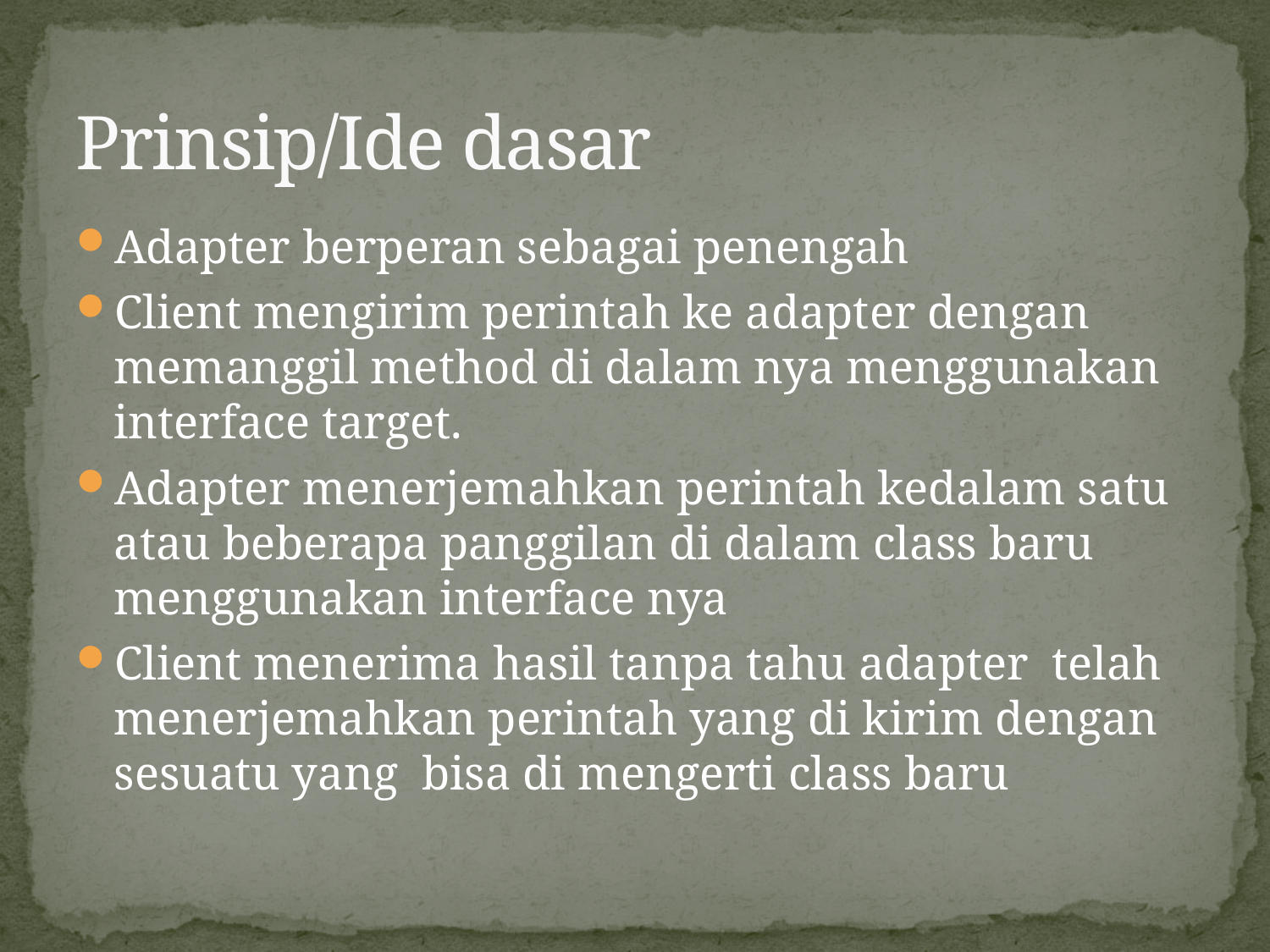

# Prinsip/Ide dasar
Adapter berperan sebagai penengah
Client mengirim perintah ke adapter dengan memanggil method di dalam nya menggunakan interface target.
Adapter menerjemahkan perintah kedalam satu atau beberapa panggilan di dalam class baru menggunakan interface nya
Client menerima hasil tanpa tahu adapter  telah  menerjemahkan perintah yang di kirim dengan sesuatu yang  bisa di mengerti class baru